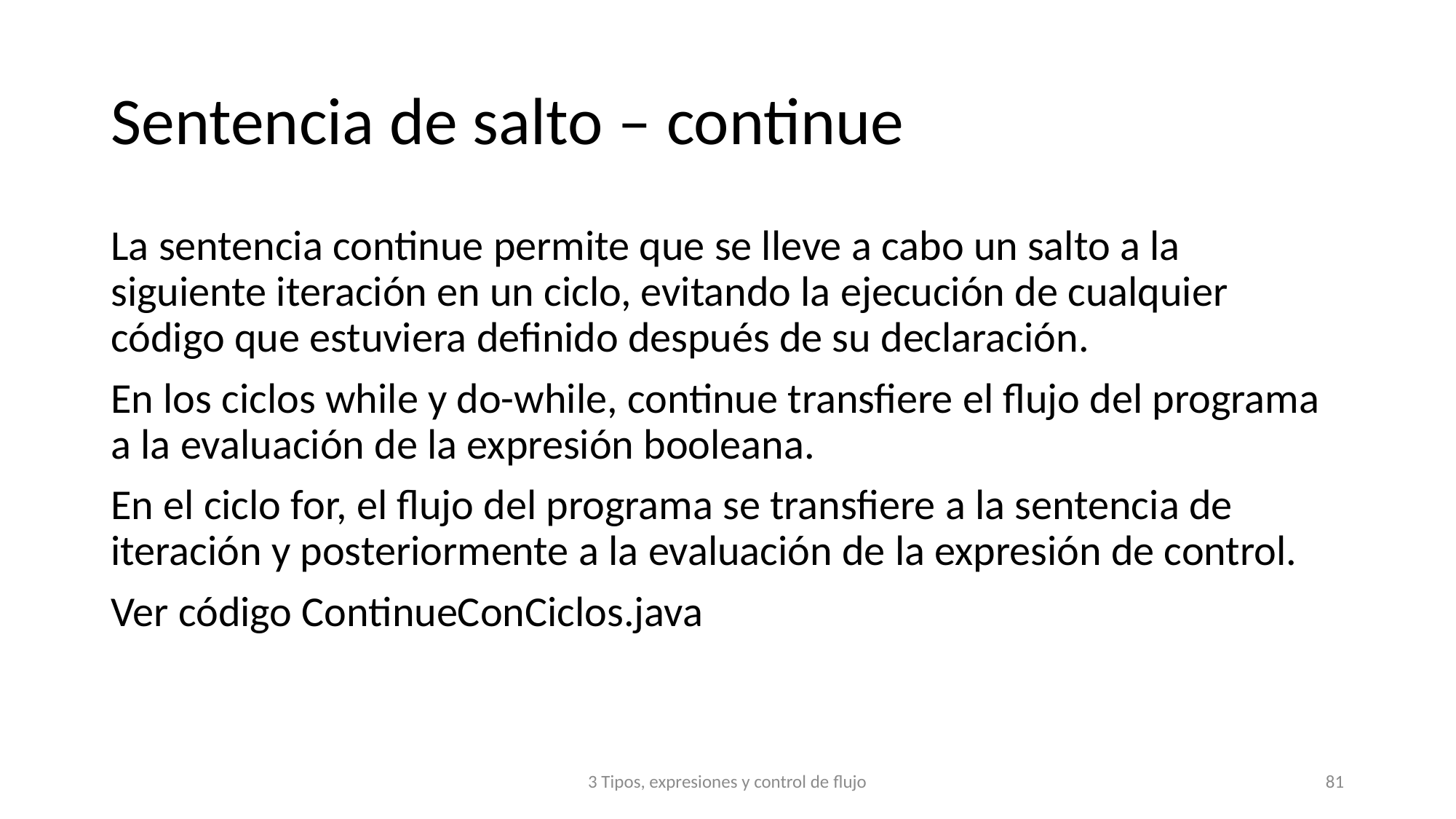

# Sentencia de salto – continue
La sentencia continue permite que se lleve a cabo un salto a la siguiente iteración en un ciclo, evitando la ejecución de cualquier código que estuviera definido después de su declaración.
En los ciclos while y do-while, continue transfiere el flujo del programa a la evaluación de la expresión booleana.
En el ciclo for, el flujo del programa se transfiere a la sentencia de iteración y posteriormente a la evaluación de la expresión de control.
Ver código ContinueConCiclos.java
3 Tipos, expresiones y control de flujo
81